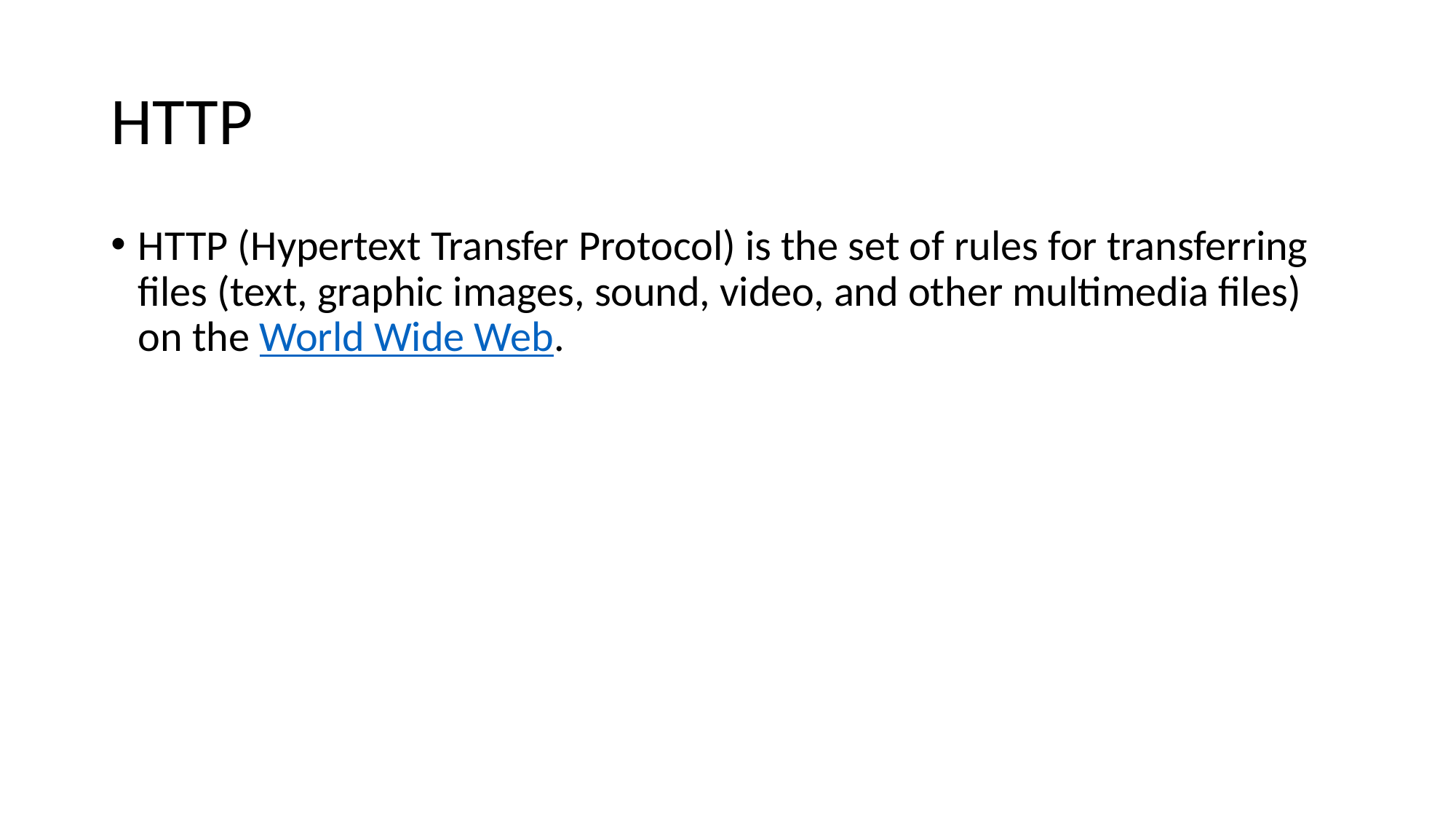

# HTTP
HTTP (Hypertext Transfer Protocol) is the set of rules for transferring files (text, graphic images, sound, video, and other multimedia files) on the World Wide Web.